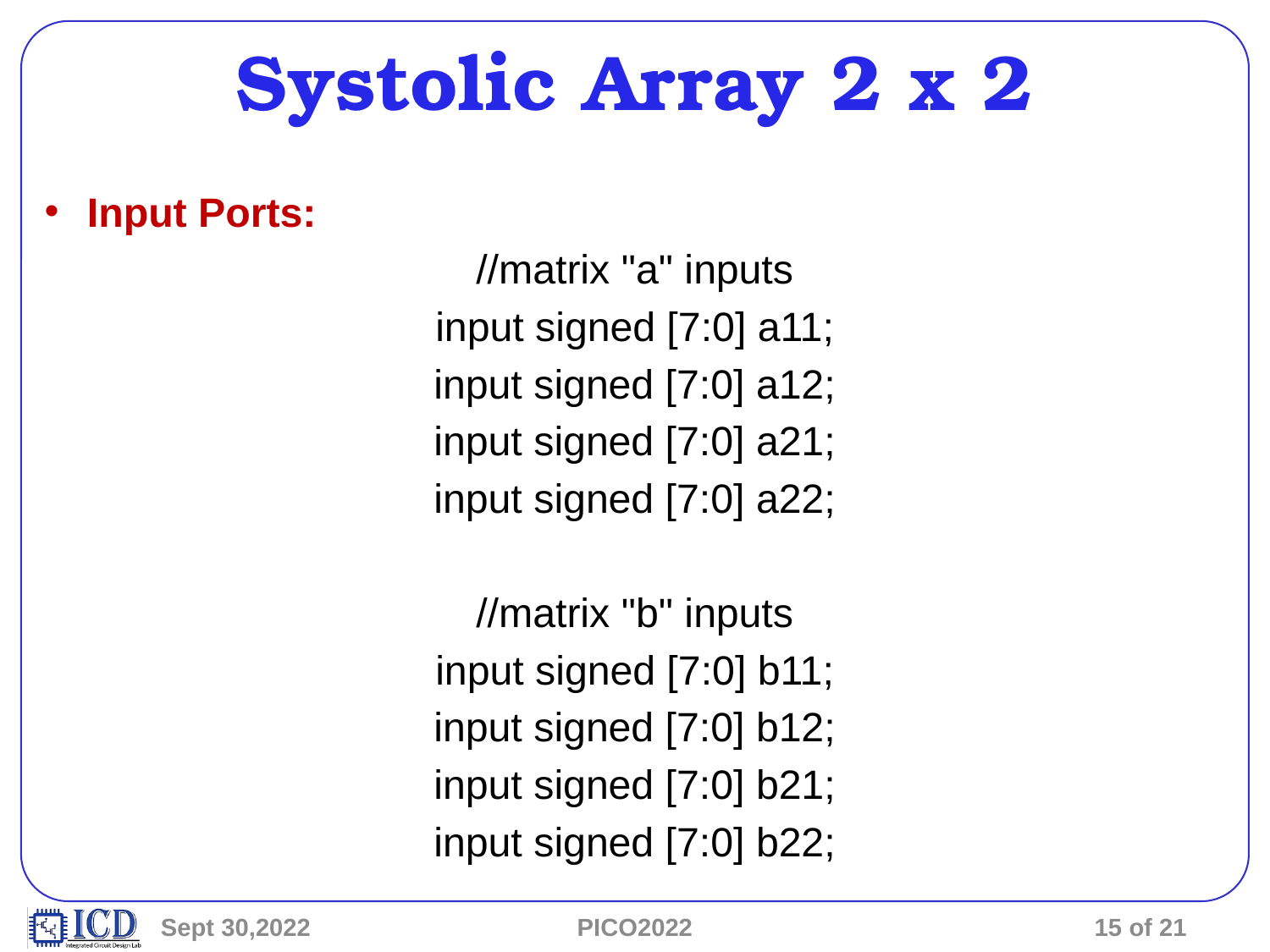

# Systolic Array 2 x 2
Input Ports:
//matrix "a" inputs
input signed [7:0] a11;
input signed [7:0] a12;
input signed [7:0] a21;
input signed [7:0] a22;

//matrix "b" inputs
input signed [7:0] b11;
input signed [7:0] b12;
input signed [7:0] b21;
input signed [7:0] b22;

Sept 30,2022
PICO2022
15 of 21